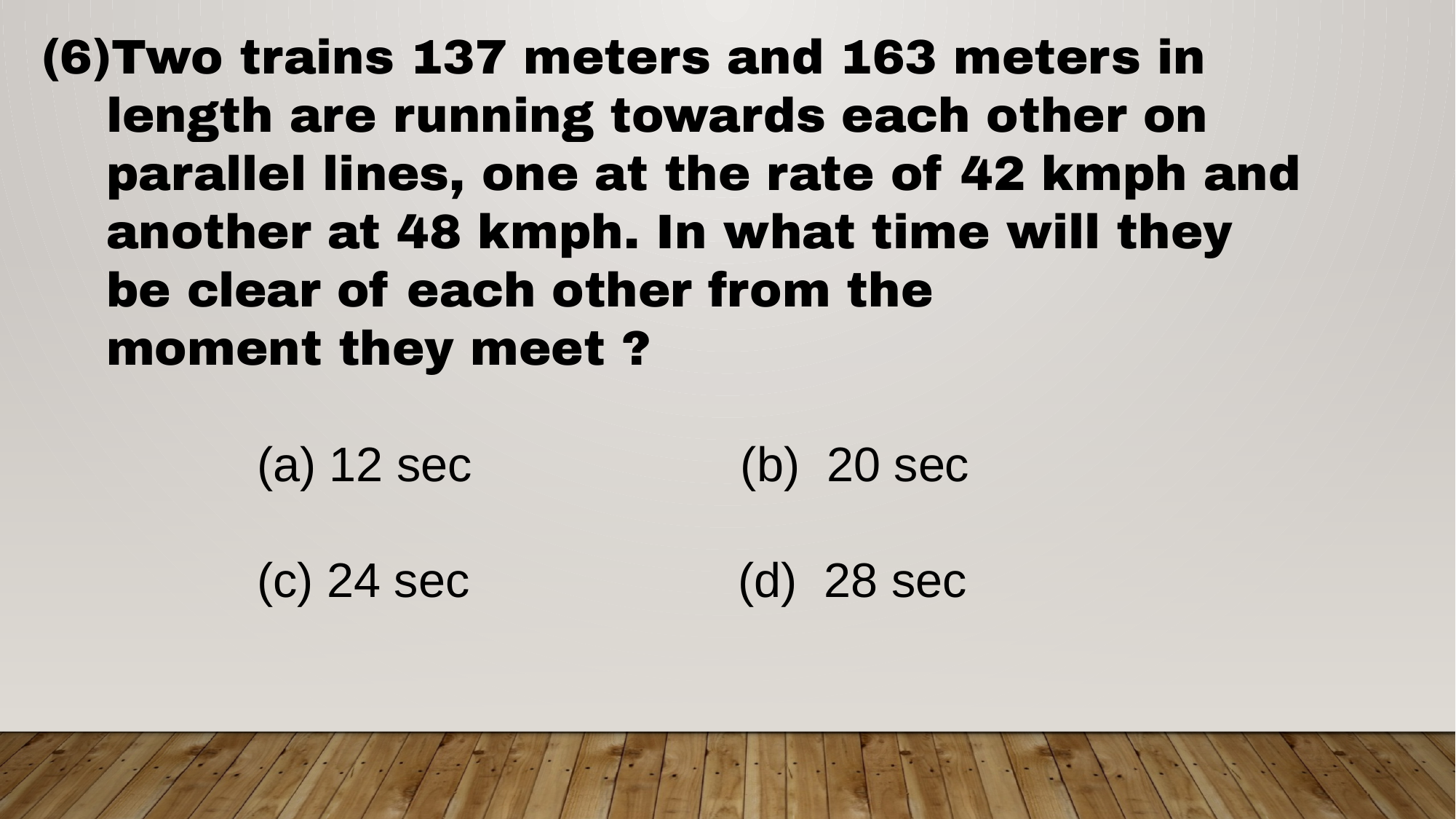

Two trains 137 meters and 163 meters in
    length are running towards each other on
    parallel lines, one at the rate of 42 kmph and
    another at 48 kmph. In what time will they
    be clear of each other from the
    moment they meet ?

                (a) 12 sec                    (b)  20 sec

                (c) 24 sec                    (d)  28 sec